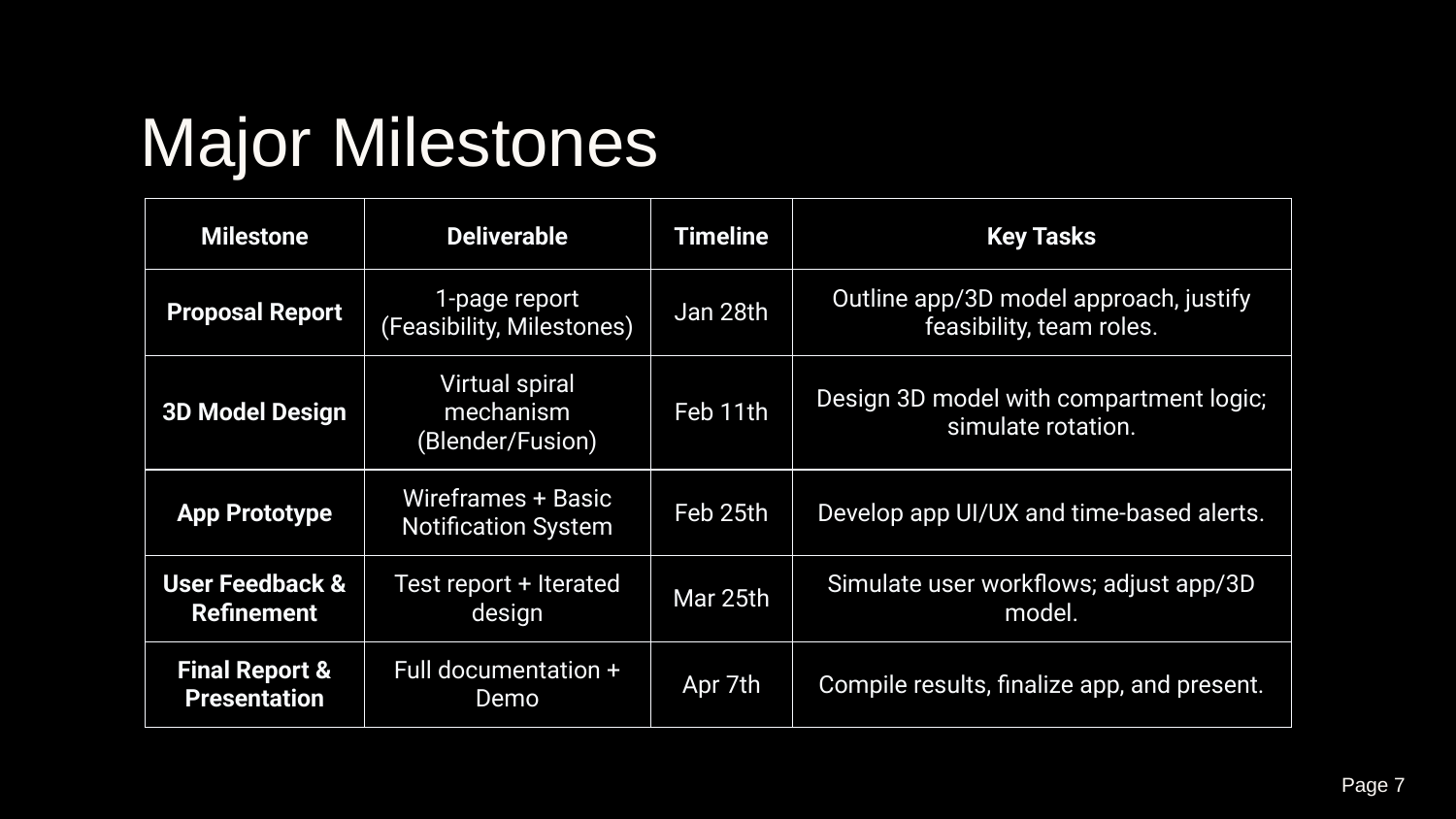

Major Milestones
| Milestone | Deliverable | Timeline | Key Tasks |
| --- | --- | --- | --- |
| Proposal Report | 1-page report (Feasibility, Milestones) | Jan 28th | Outline app/3D model approach, justify feasibility, team roles. |
| 3D Model Design | Virtual spiral mechanism (Blender/Fusion) | Feb 11th | Design 3D model with compartment logic; simulate rotation. |
| App Prototype | Wireframes + Basic Notification System | Feb 25th | Develop app UI/UX and time-based alerts. |
| User Feedback & Refinement | Test report + Iterated design | Mar 25th | Simulate user workflows; adjust app/3D model. |
| Final Report & Presentation | Full documentation + Demo | Apr 7th | Compile results, finalize app, and present. |